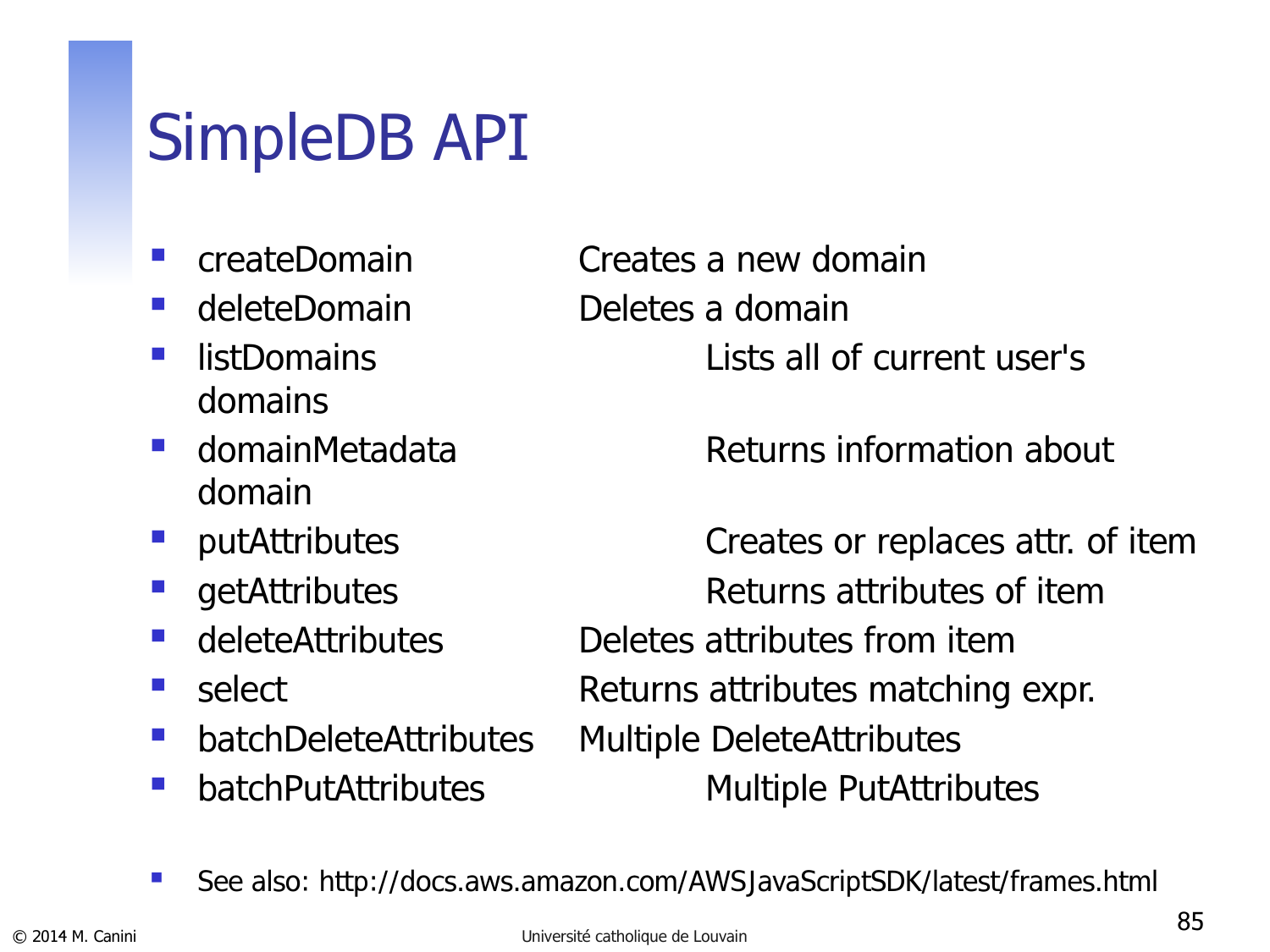

# SimpleDB API
createDomain		Creates a new domain
deleteDomain		Deletes a domain
listDomains			Lists all of current user's domains
domainMetadata		Returns information about domain
putAttributes			Creates or replaces attr. of item
getAttributes			Returns attributes of item
deleteAttributes		Deletes attributes from item
select			Returns attributes matching expr.
batchDeleteAttributes	Multiple DeleteAttributes
batchPutAttributes		Multiple PutAttributes

See also: http://docs.aws.amazon.com/AWSJavaScriptSDK/latest/frames.html
85
Université catholique de Louvain